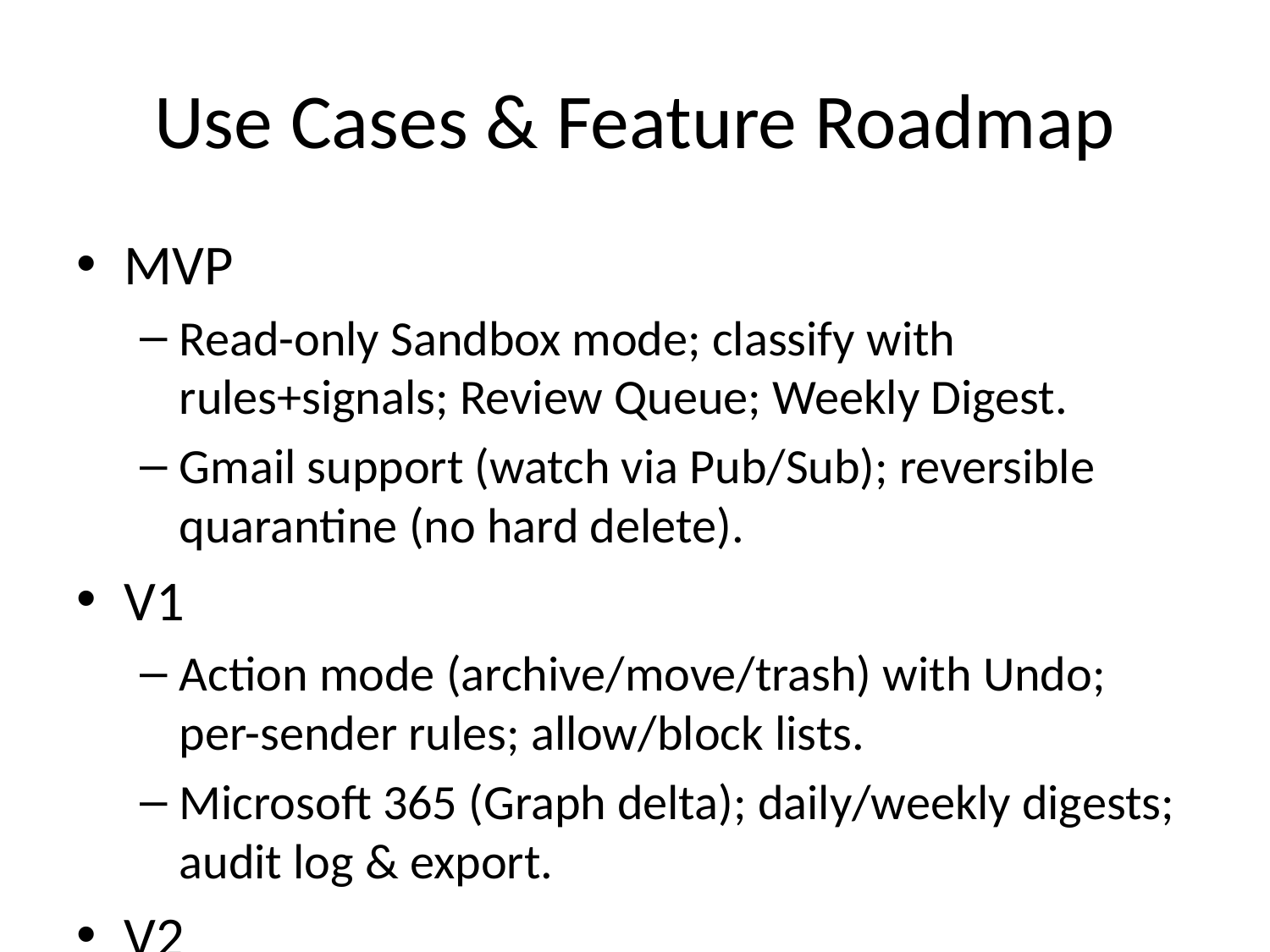

# Use Cases & Feature Roadmap
MVP
Read-only Sandbox mode; classify with rules+signals; Review Queue; Weekly Digest.
Gmail support (watch via Pub/Sub); reversible quarantine (no hard delete).
V1
Action mode (archive/move/trash) with Undo; per-sender rules; allow/block lists.
Microsoft 365 (Graph delta); daily/weekly digests; audit log & export.
V2
Multi-mailbox; team policies; custom webhooks; Slack alerts; per-project digests.